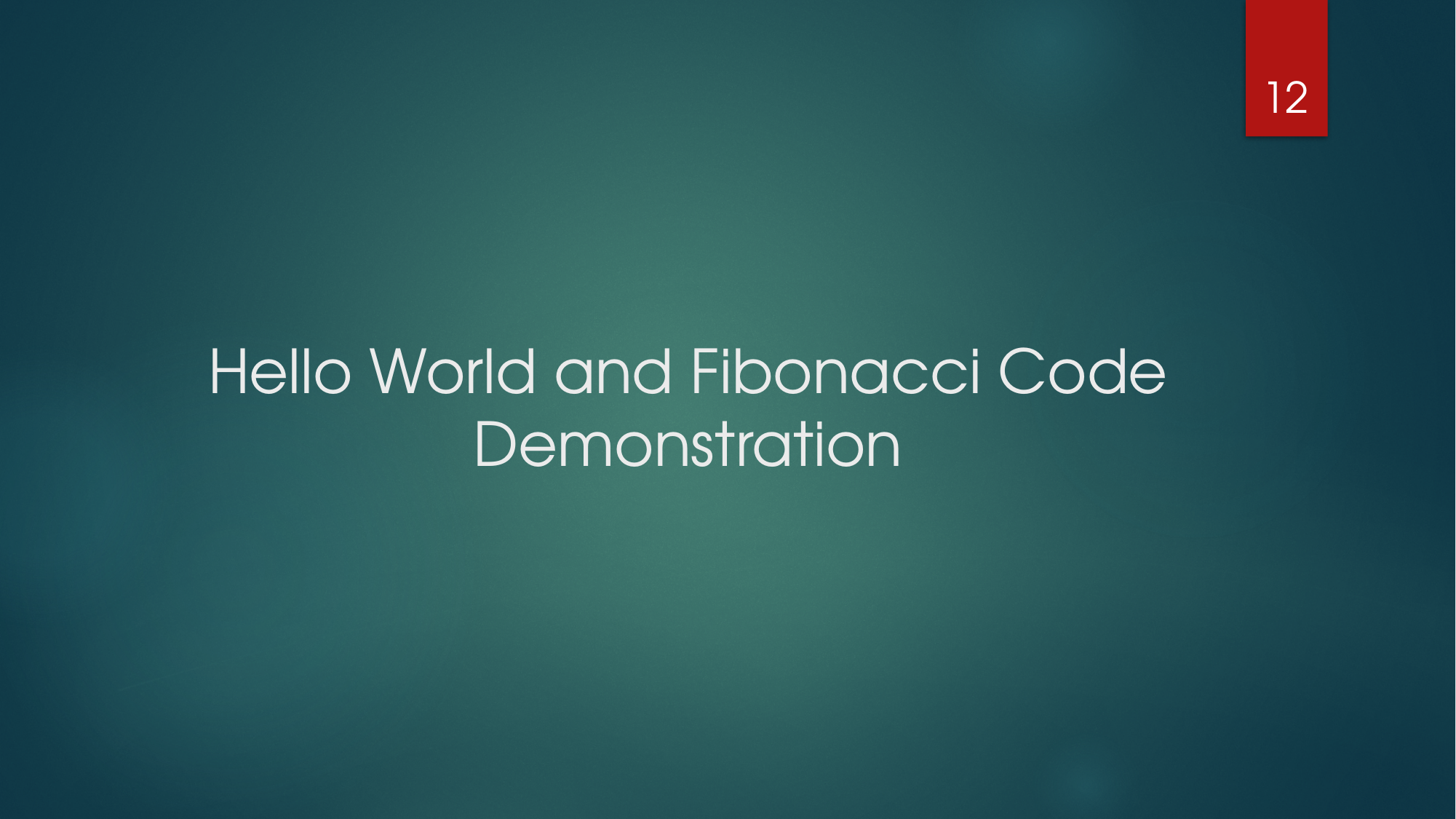

12
# Hello World and Fibonacci Code Demonstration